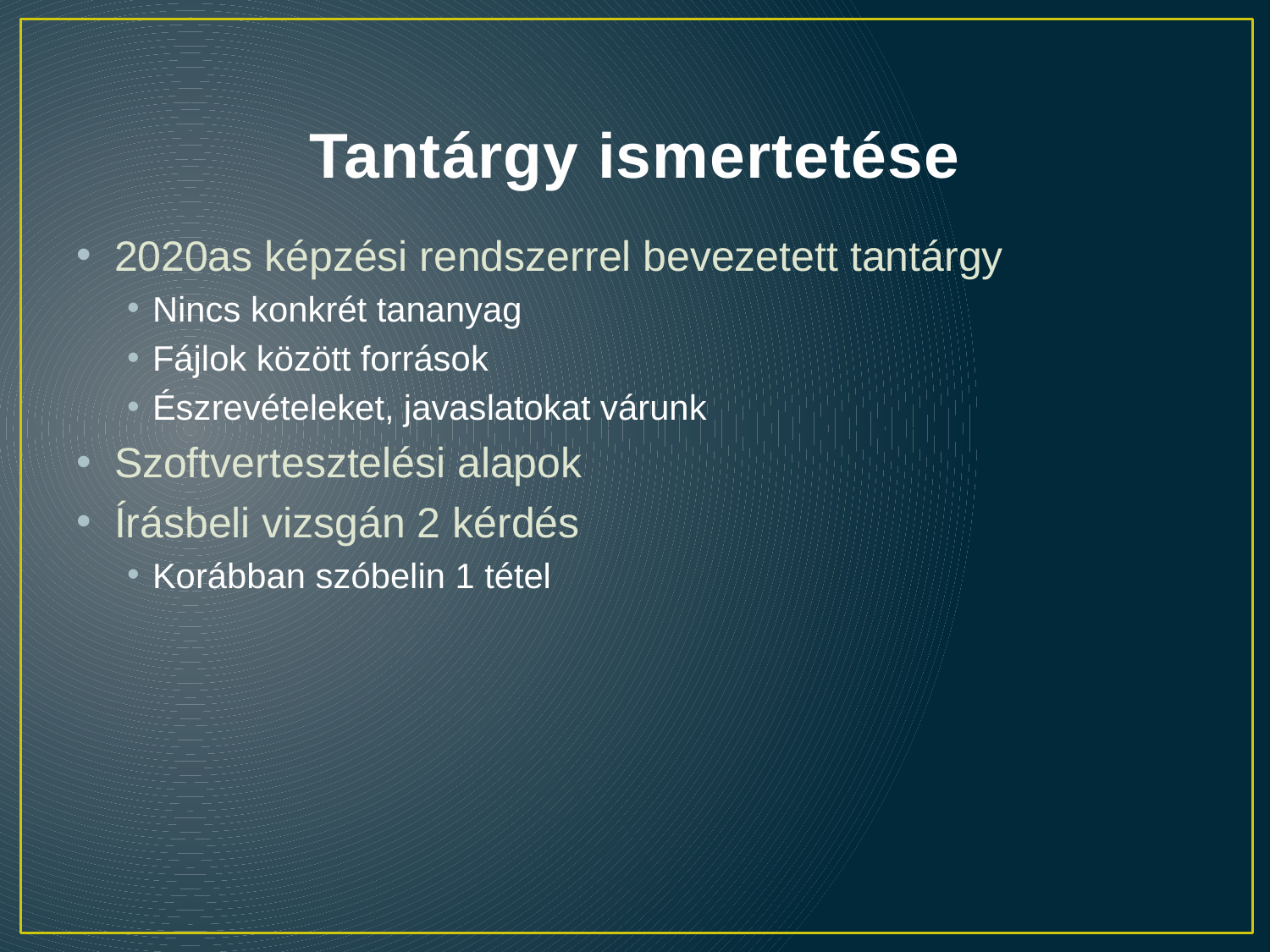

# Tantárgy ismertetése
2020as képzési rendszerrel bevezetett tantárgy
Nincs konkrét tananyag
Fájlok között források
Észrevételeket, javaslatokat várunk
Szoftvertesztelési alapok
Írásbeli vizsgán 2 kérdés
Korábban szóbelin 1 tétel